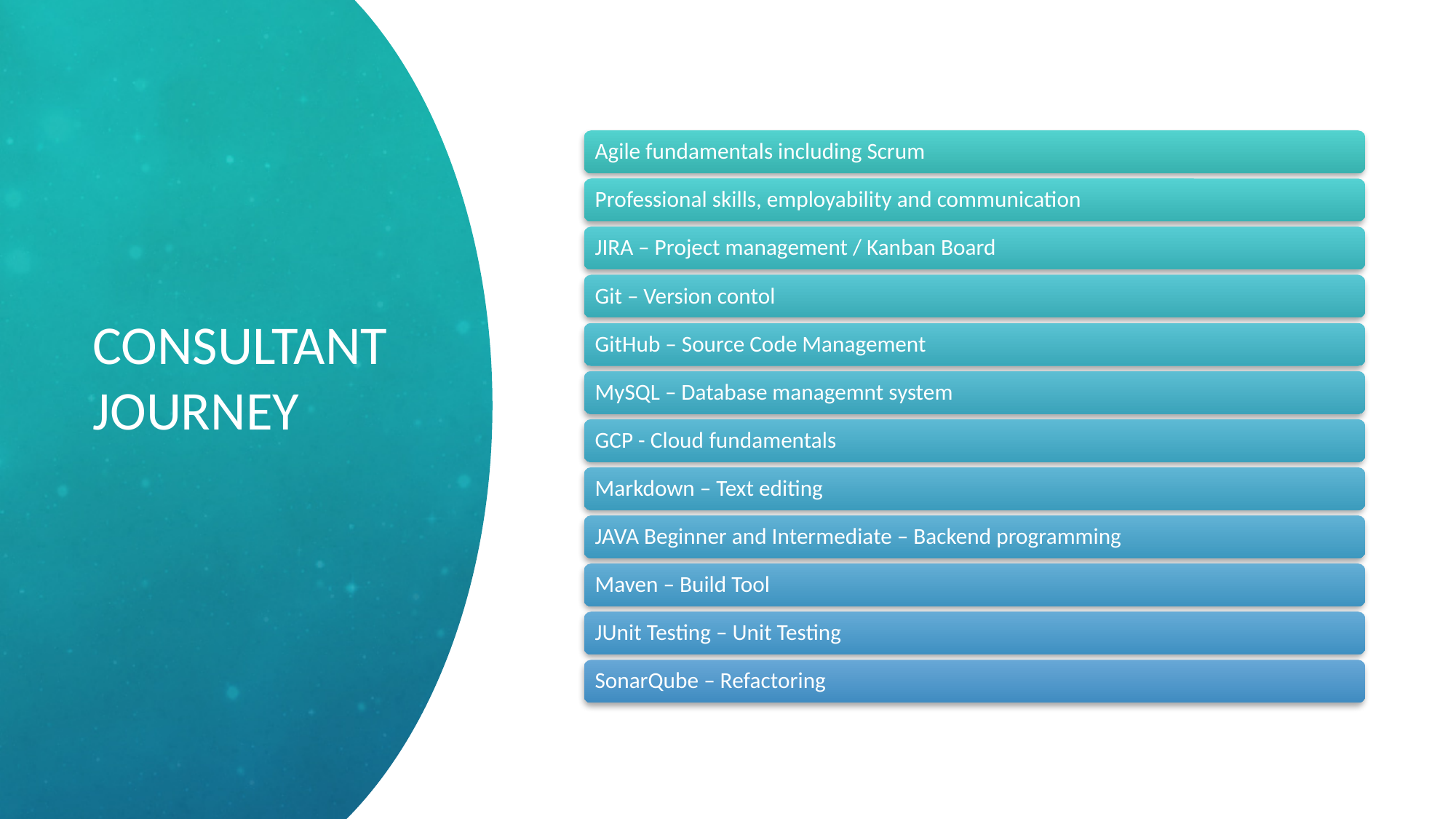

# Consultant Journey
Agile fundamentals including Scrum
Professional skills, employability and communication
JIRA – Project management / Kanban Board
Git – Version contol
GitHub – Source Code Management
MySQL – Database managemnt system
GCP - Cloud fundamentals
Markdown – Text editing
JAVA Beginner and Intermediate – Backend programming
Maven – Build Tool
JUnit Testing – Unit Testing
SonarQube – Refactoring